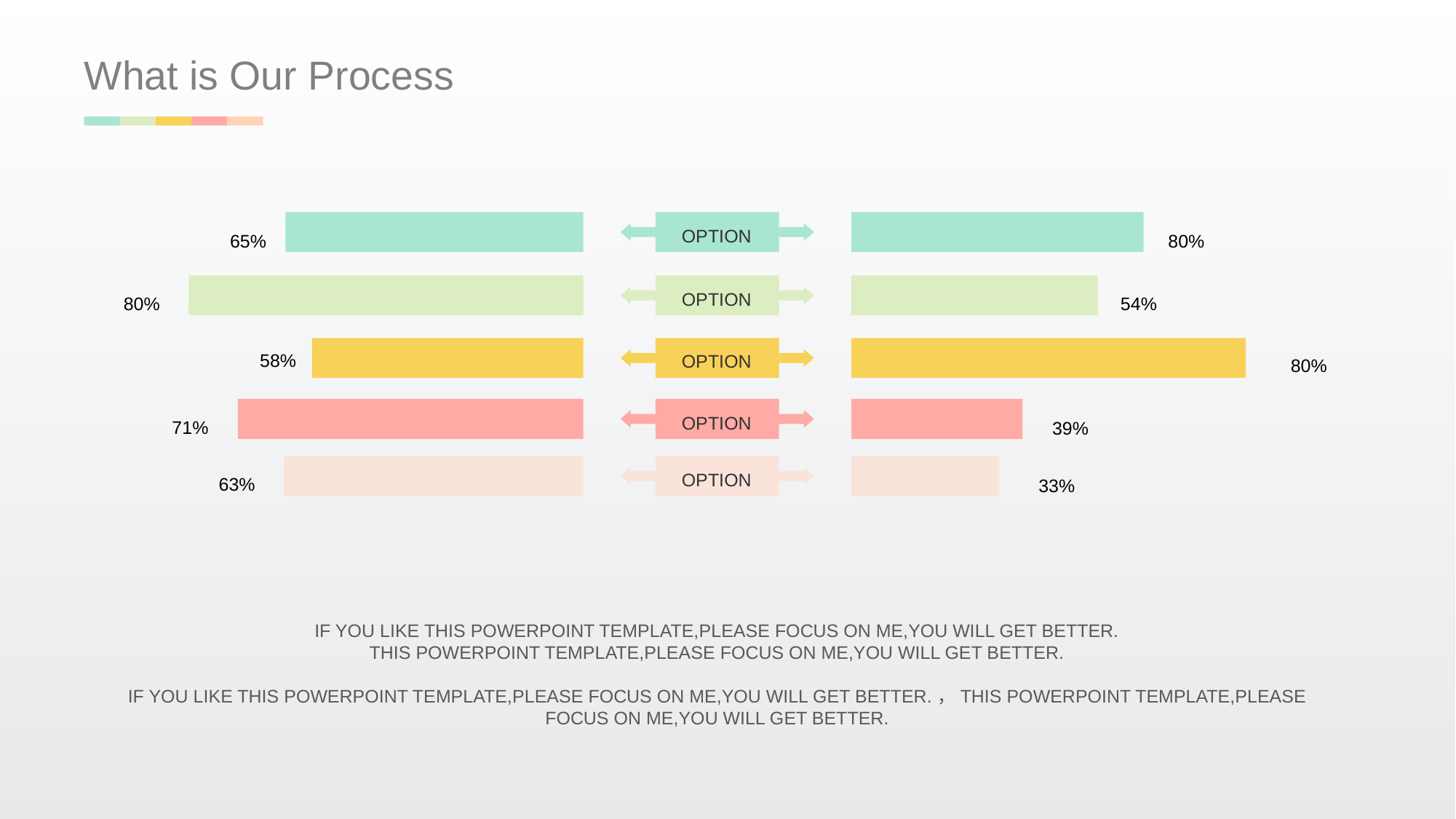

What is Our Process

65%
80%
OPTION

80%
54%
OPTION
58%

80%
OPTION

71%
39%
OPTION

63%
33%
OPTION
IF YOU LIKE THIS POWERPOINT TEMPLATE,PLEASE FOCUS ON ME,YOU WILL GET BETTER.
THIS POWERPOINT TEMPLATE,PLEASE FOCUS ON ME,YOU WILL GET BETTER.

IF YOU LIKE THIS POWERPOINT TEMPLATE,PLEASE FOCUS ON ME,YOU WILL GET BETTER.，THIS POWERPOINT TEMPLATE,PLEASE FOCUS ON ME,YOU WILL GET BETTER.